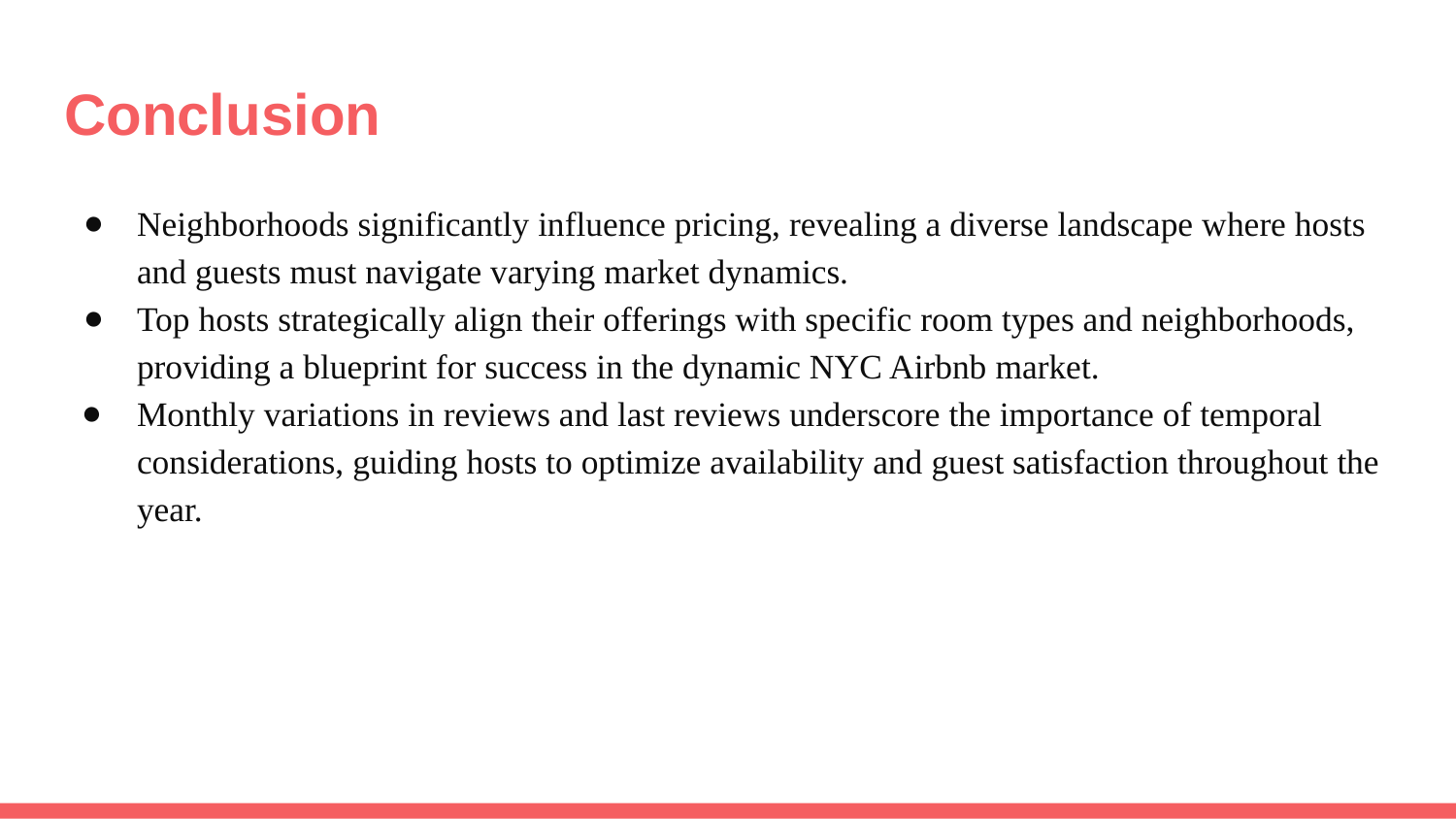

# Conclusion
Neighborhoods significantly influence pricing, revealing a diverse landscape where hosts and guests must navigate varying market dynamics.
Top hosts strategically align their offerings with specific room types and neighborhoods, providing a blueprint for success in the dynamic NYC Airbnb market.
Monthly variations in reviews and last reviews underscore the importance of temporal considerations, guiding hosts to optimize availability and guest satisfaction throughout the year.